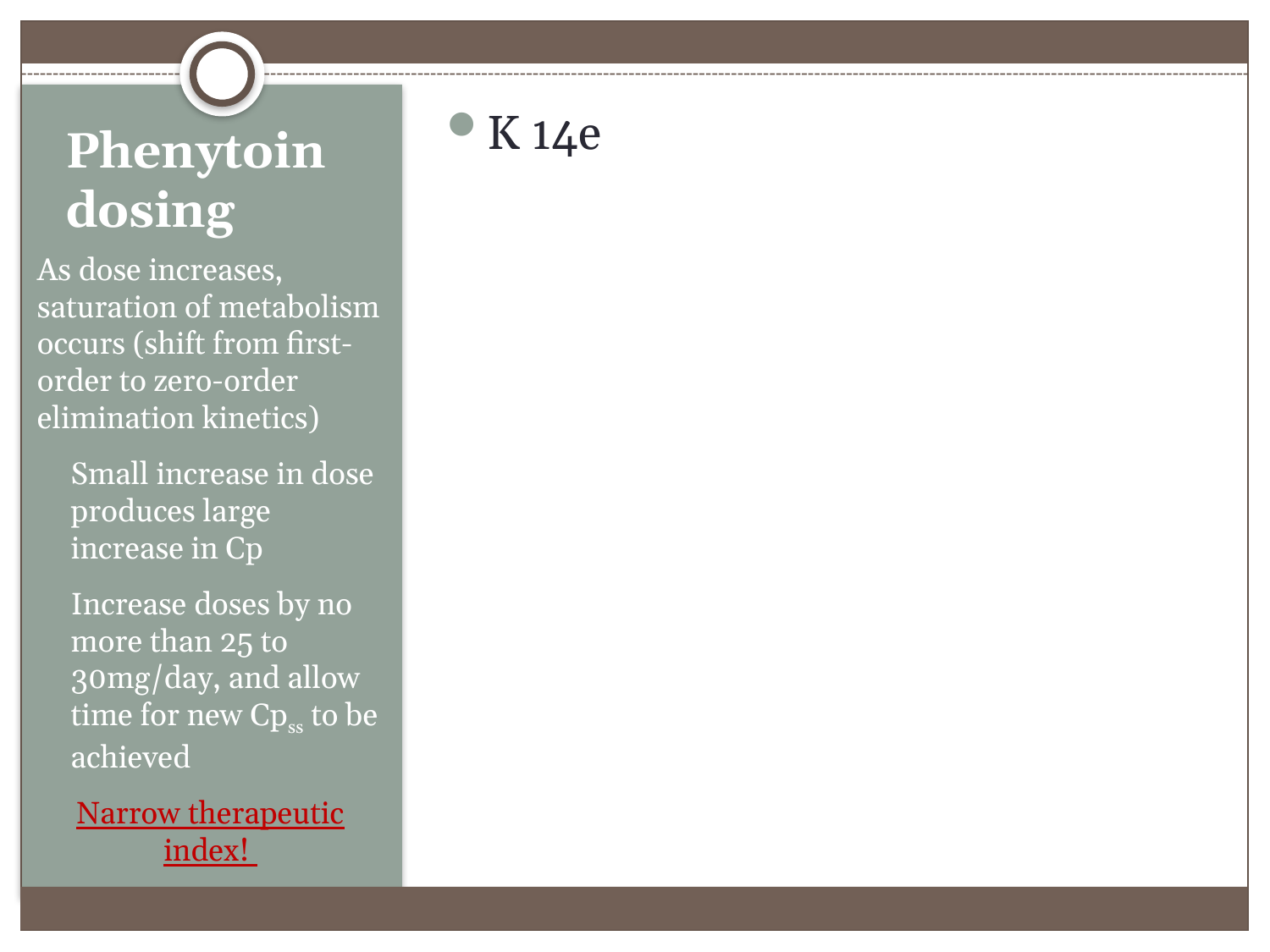

K 14e
# Phenytoin dosing
As dose increases, saturation of metabolism occurs (shift from first-order to zero-order elimination kinetics)
Small increase in dose produces large increase in Cp
Increase doses by no more than 25 to 30mg/day, and allow time for new Cpss to be achieved
Narrow therapeutic index!